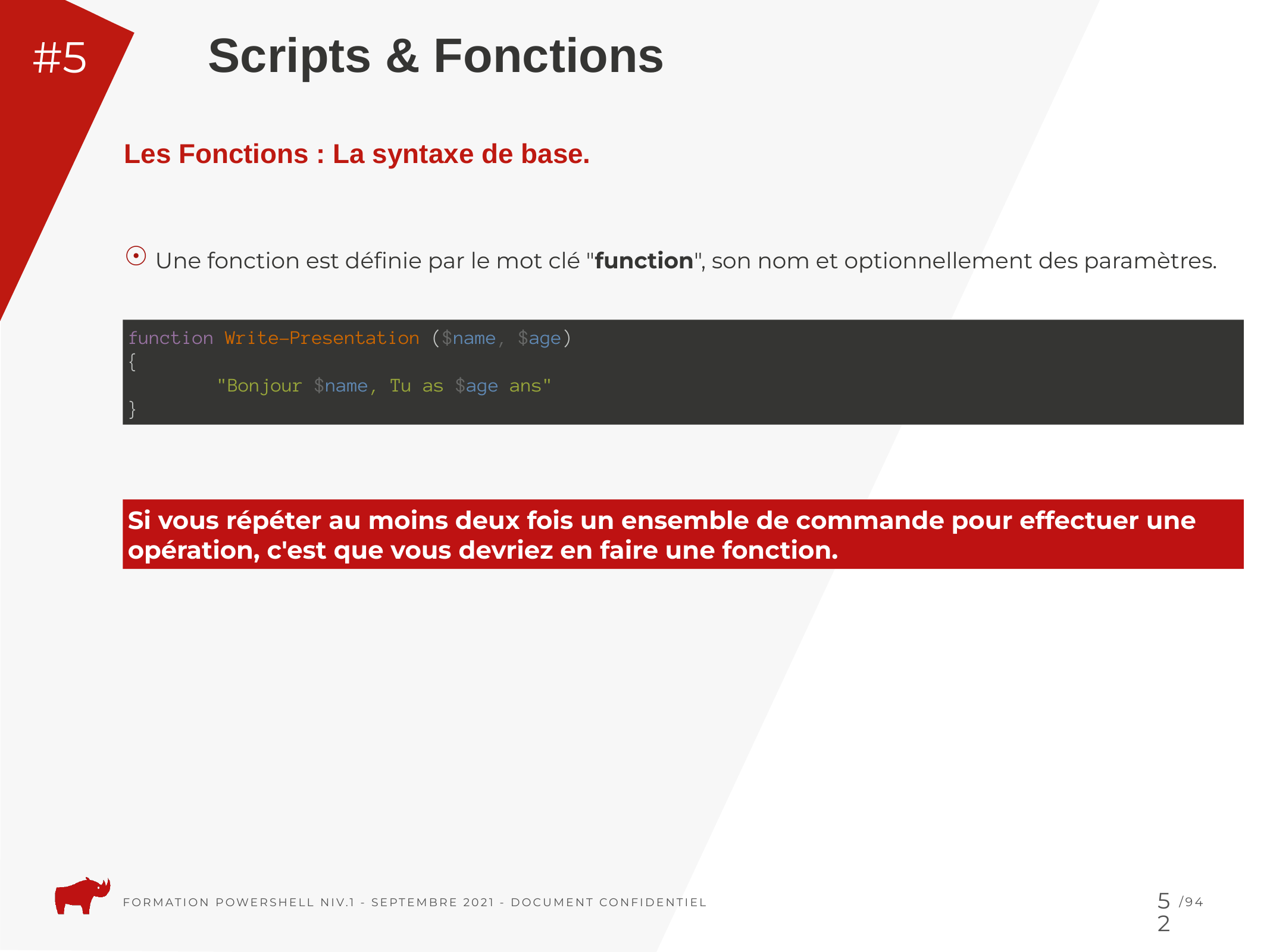

Scripts & Fonctions
#5
Les Fonctions : La syntaxe de base.

Une fonction est définie par le mot clé "function", son nom et optionnellement des paramètres.
function Write-Presentation ($name, $age)
{
	"Bonjour $name, Tu as $age ans"
}
Si vous répéter au moins deux fois un ensemble de commande pour effectuer une opération, c'est que vous devriez en faire une fonction.
52